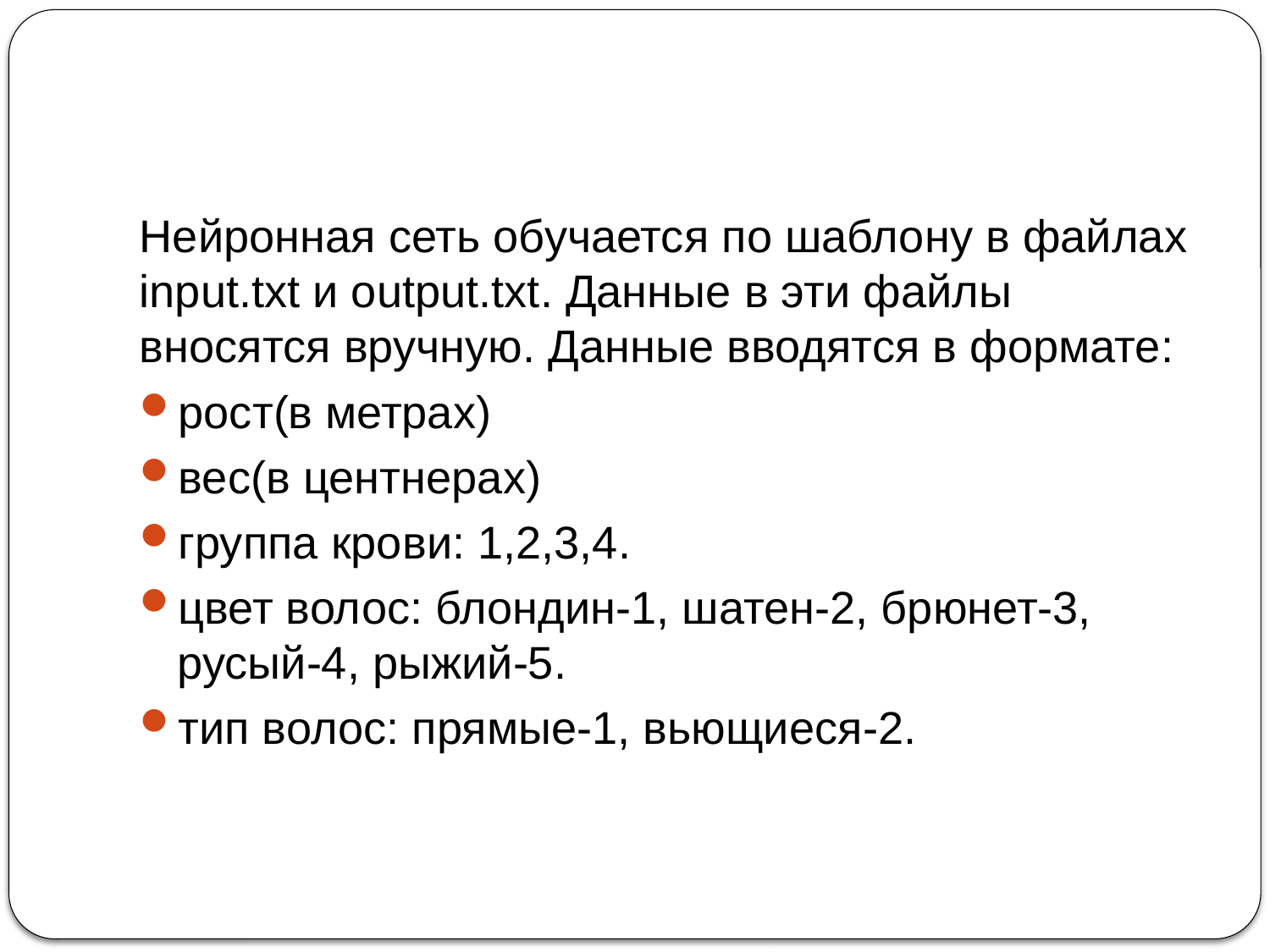

#
Нейронная сеть обучается по шаблону в файлах input.txt и output.txt. Данные в эти файлы вносятся вручную. Данные вводятся в формате:
рост(в метрах)
вес(в центнерах)
группа крови: 1,2,3,4.
цвет волос: блондин-1, шатен-2, брюнет-3, русый-4, рыжий-5.
тип волос: прямые-1, вьющиеся-2.